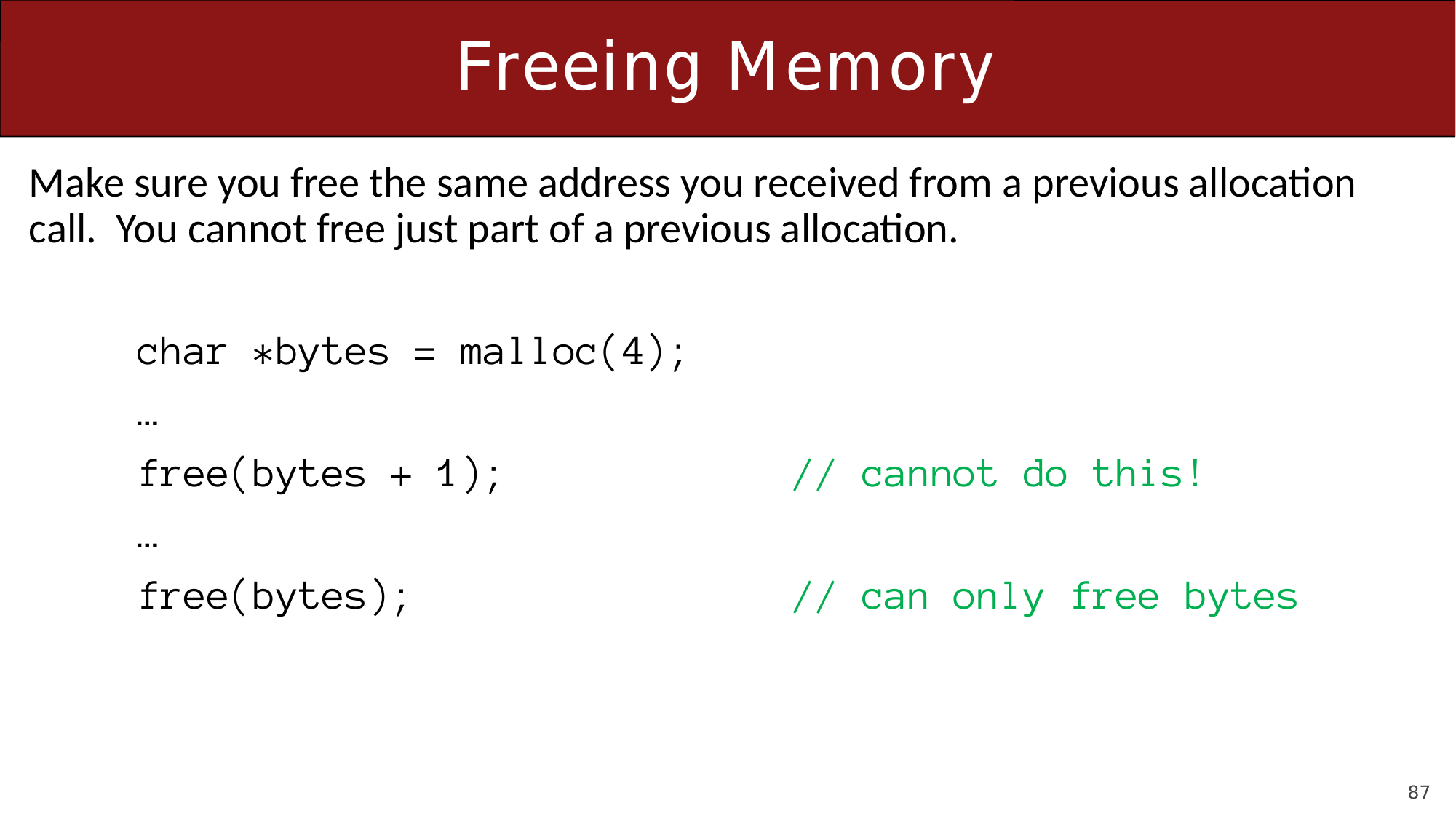

# Freeing Memory
Make sure you free the same address you received from a previous allocation call.  You cannot free just part of a previous allocation.

	char *bytes = malloc(4);
	…
	free(bytes + 1);			// cannot do this!
	…
    	free(bytes);				// can only free bytes